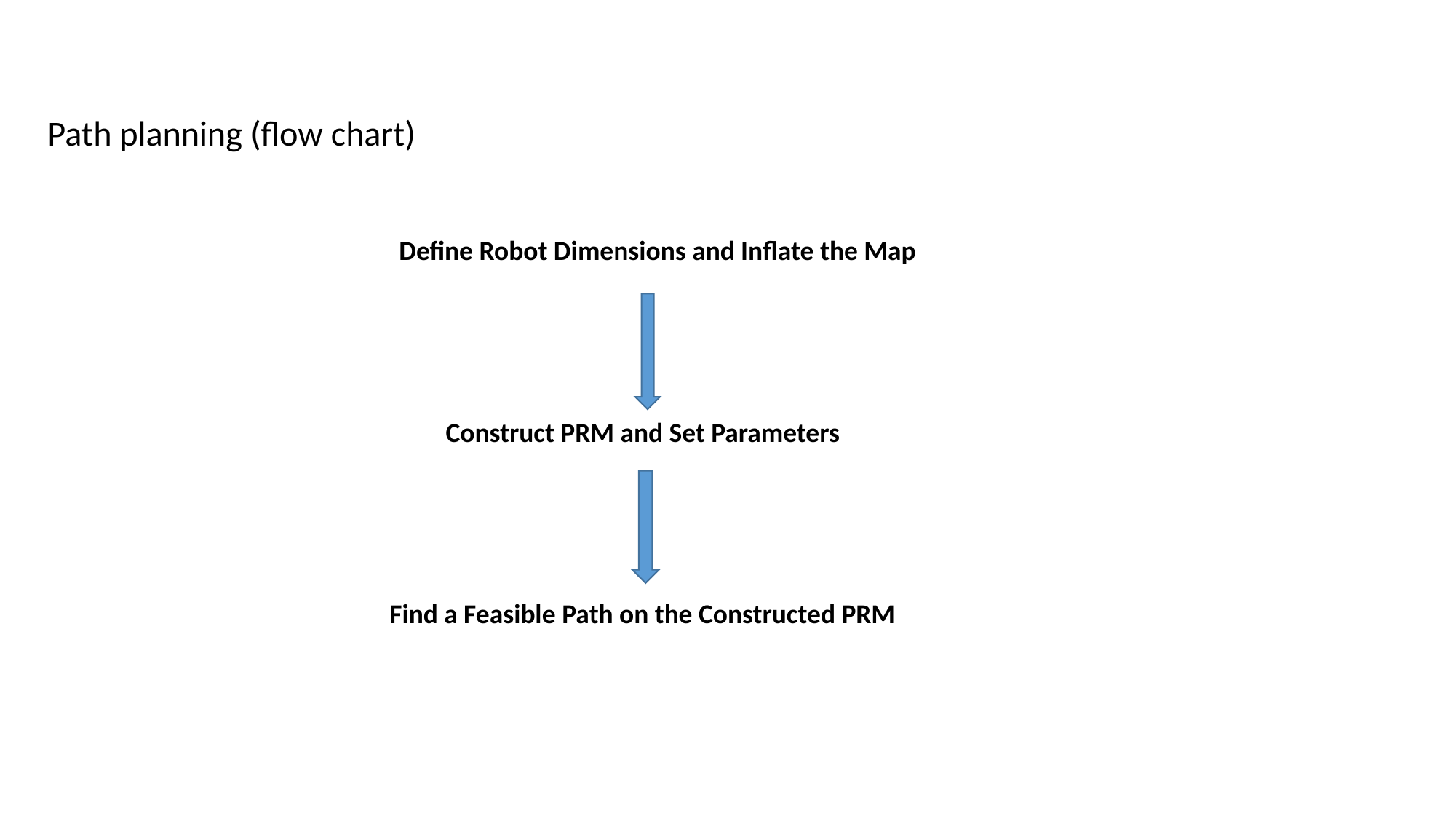

# Path planning (flow chart)
Define Robot Dimensions and Inflate the Map

Construct PRM and Set Parameters

Find a Feasible Path on the Constructed PRM